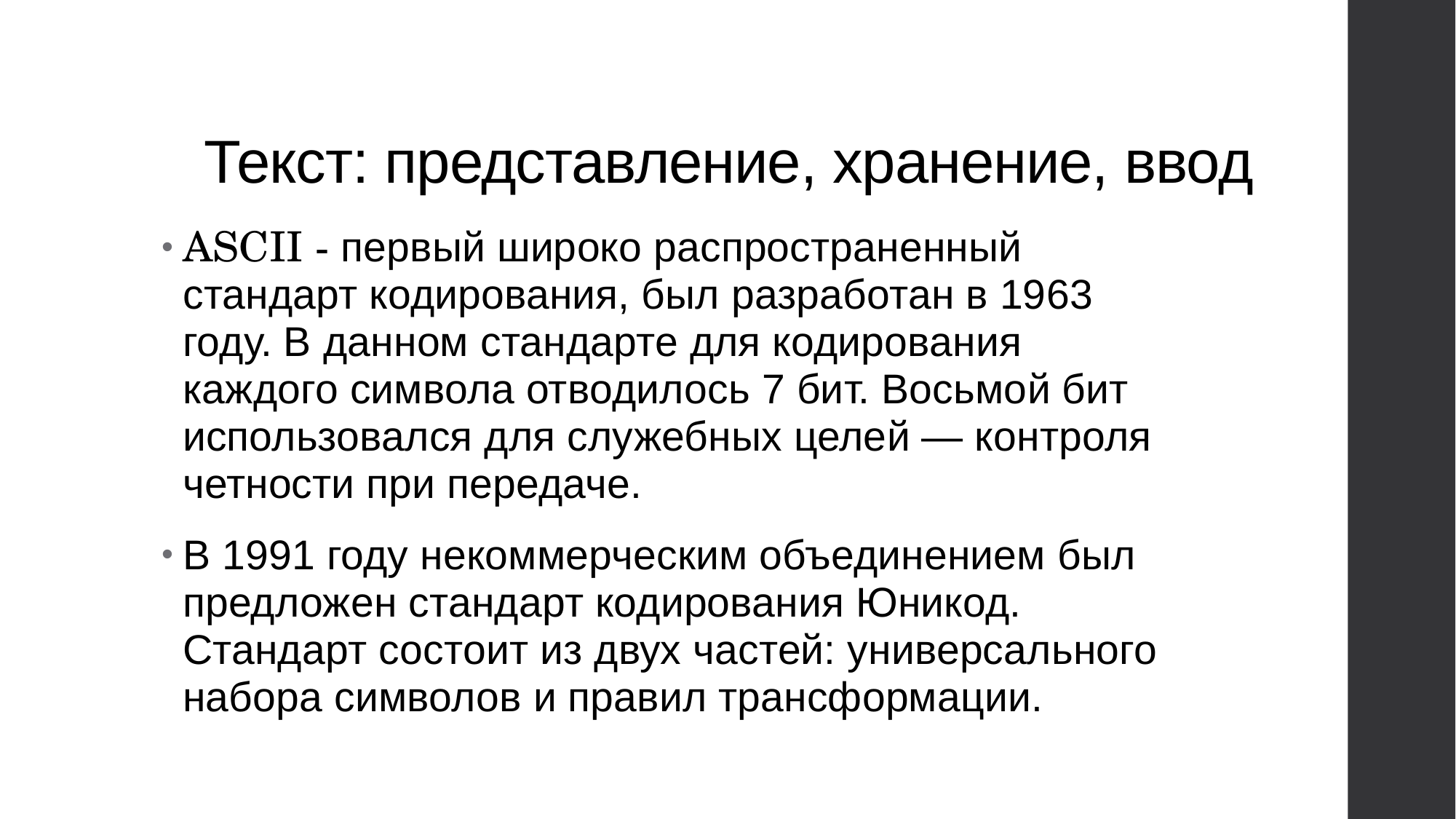

# Текст: представление, хранение, ввод
ASCII - первый широко распространенный стандарт кодирования, был разработан в 1963 году. В данном стандарте для кодирования каждого символа отводилось 7 бит. Восьмой бит использовался для служебных целей — контроля четности при передаче.
В 1991 году некоммерческим объединением был предложен стандарт кодирования Юникод. Стандарт состоит из двух частей: универсального набора символов и правил трансформации.